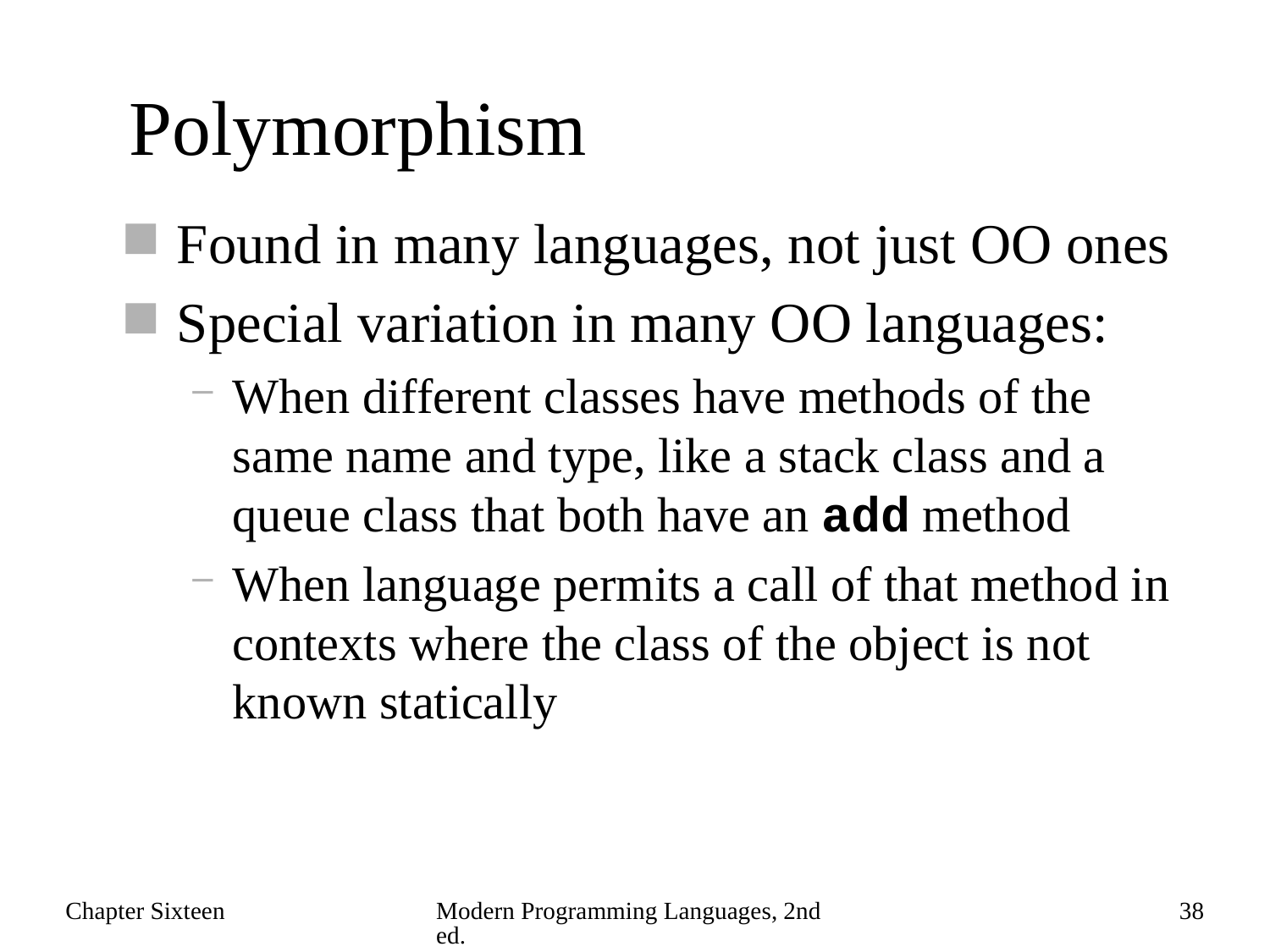

# Polymorphism
Found in many languages, not just OO ones
Special variation in many OO languages:
When different classes have methods of the same name and type, like a stack class and a queue class that both have an add method
When language permits a call of that method in contexts where the class of the object is not known statically
Chapter Sixteen
Modern Programming Languages, 2nd ed.
38